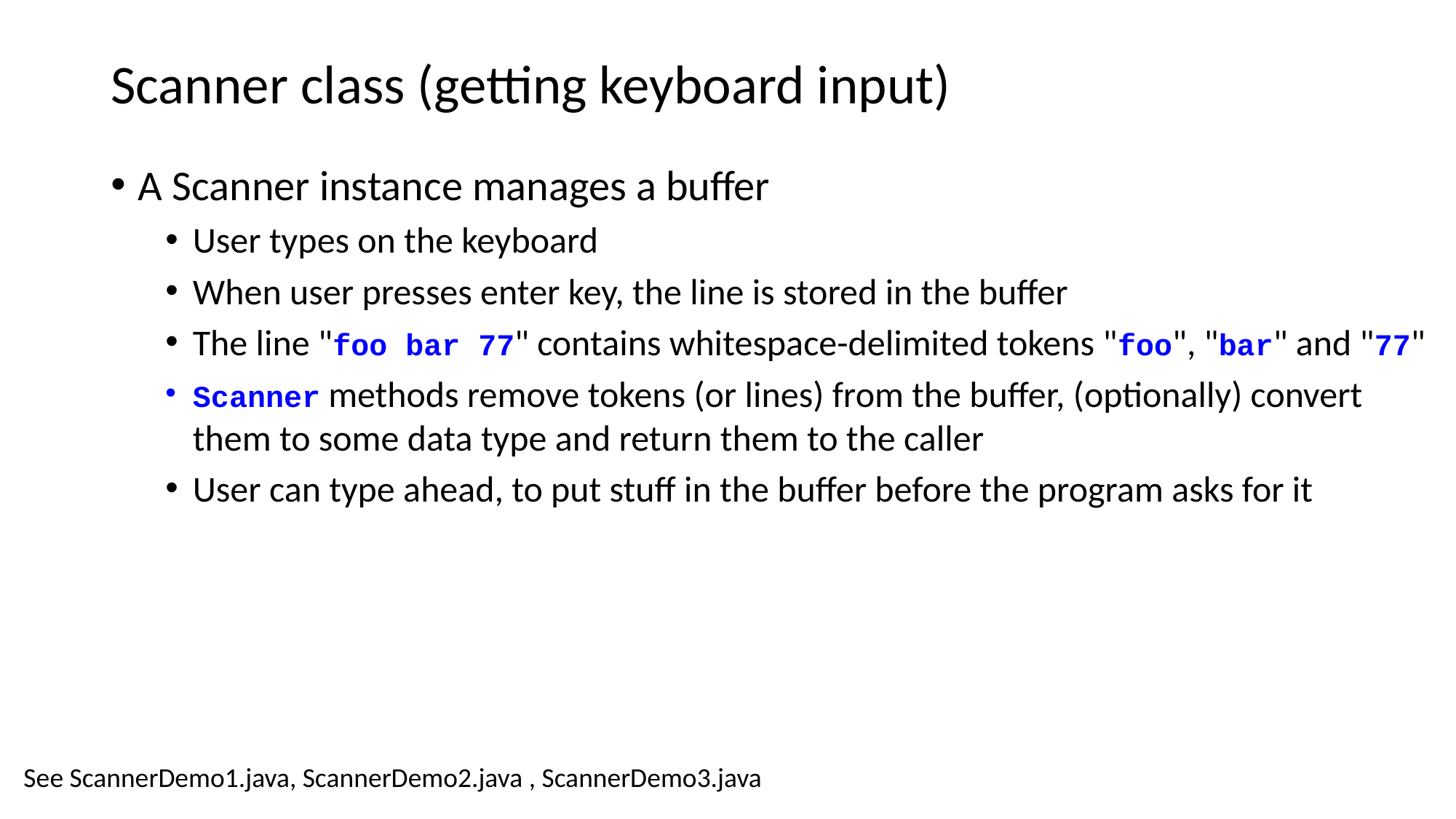

# Scanner class (getting keyboard input)
A Scanner instance manages a buffer
User types on the keyboard
When user presses enter key, the line is stored in the buffer
The line "foo bar 77" contains whitespace-delimited tokens "foo", "bar" and "77"
Scanner methods remove tokens (or lines) from the buffer, (optionally) convert
them to some data type and return them to the caller
User can type ahead, to put stuff in the buffer before the program asks for it
See ScannerDemo1.java, ScannerDemo2.java , ScannerDemo3.java